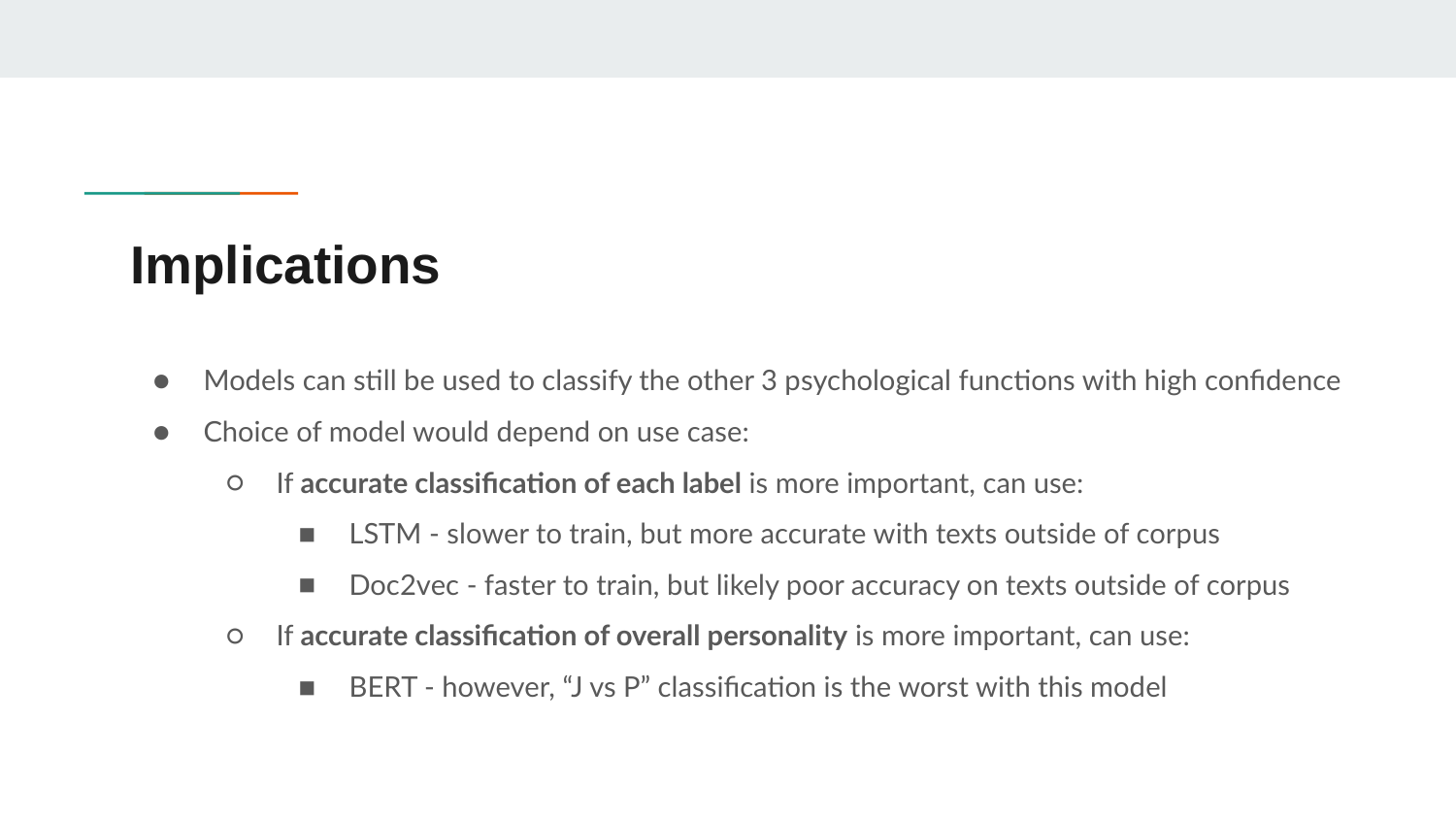

# Implications
Models can still be used to classify the other 3 psychological functions with high confidence
Choice of model would depend on use case:
If accurate classification of each label is more important, can use:
LSTM - slower to train, but more accurate with texts outside of corpus
Doc2vec - faster to train, but likely poor accuracy on texts outside of corpus
If accurate classification of overall personality is more important, can use:
BERT - however, “J vs P” classification is the worst with this model